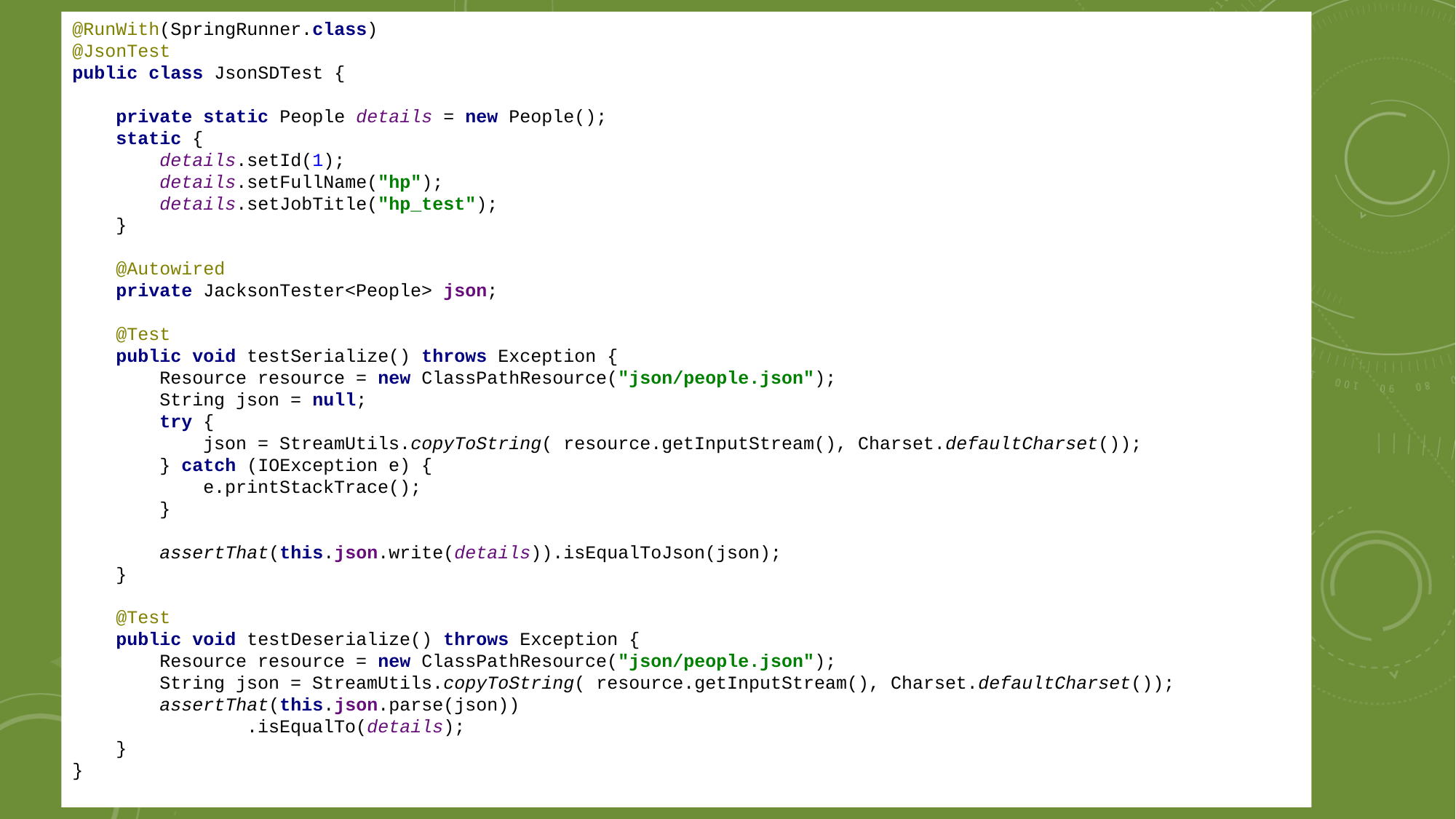

@RunWith(SpringRunner.class)
@JsonTest
public class JsonSDTest {
    private static People details = new People();
    static {
        details.setId(1);
        details.setFullName("hp");
        details.setJobTitle("hp_test");
    }
    @Autowired
    private JacksonTester<People> json;
    @Test
    public void testSerialize() throws Exception {
        Resource resource = new ClassPathResource("json/people.json");
        String json = null;
        try {
            json = StreamUtils.copyToString( resource.getInputStream(), Charset.defaultCharset());
        } catch (IOException e) {
            e.printStackTrace();
        }
        assertThat(this.json.write(details)).isEqualToJson(json);
    }
    @Test
    public void testDeserialize() throws Exception {
        Resource resource = new ClassPathResource("json/people.json");
        String json = StreamUtils.copyToString( resource.getInputStream(), Charset.defaultCharset());
        assertThat(this.json.parse(json))
                .isEqualTo(details);
    }
}
#